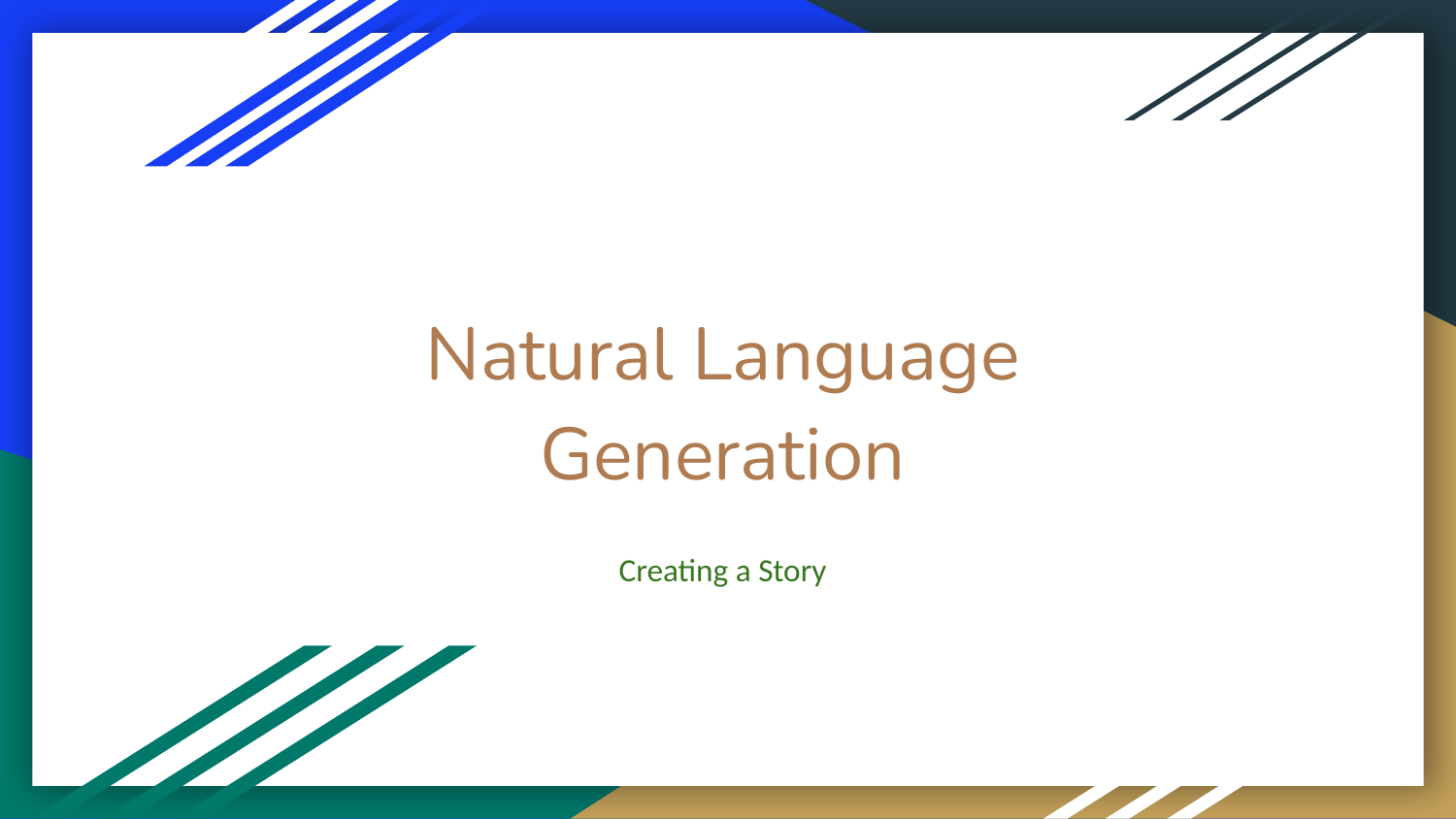

# Natural Language Generation
Creating a Story